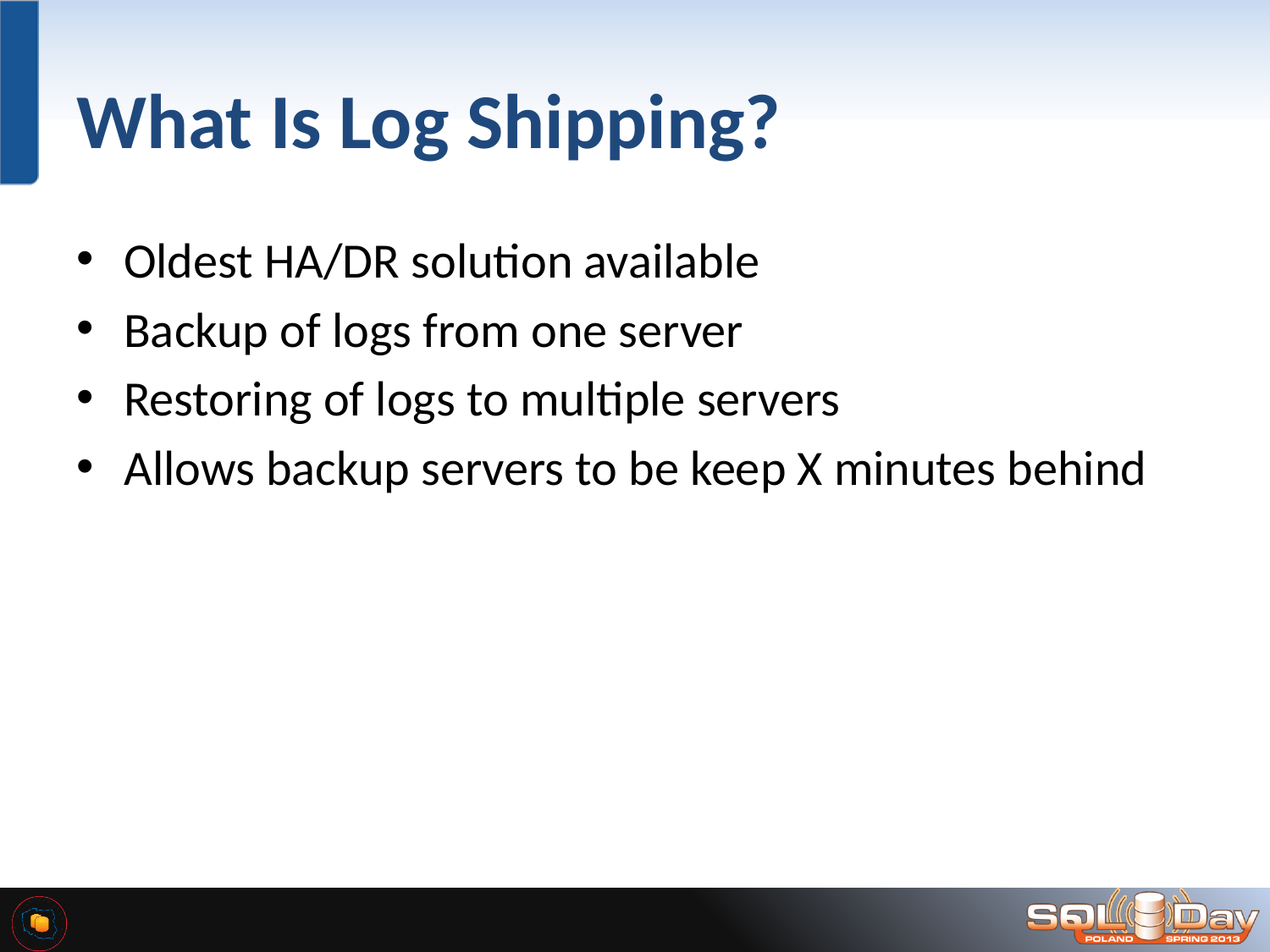

# What Is Log Shipping?
Oldest HA/DR solution available
Backup of logs from one server
Restoring of logs to multiple servers
Allows backup servers to be keep X minutes behind